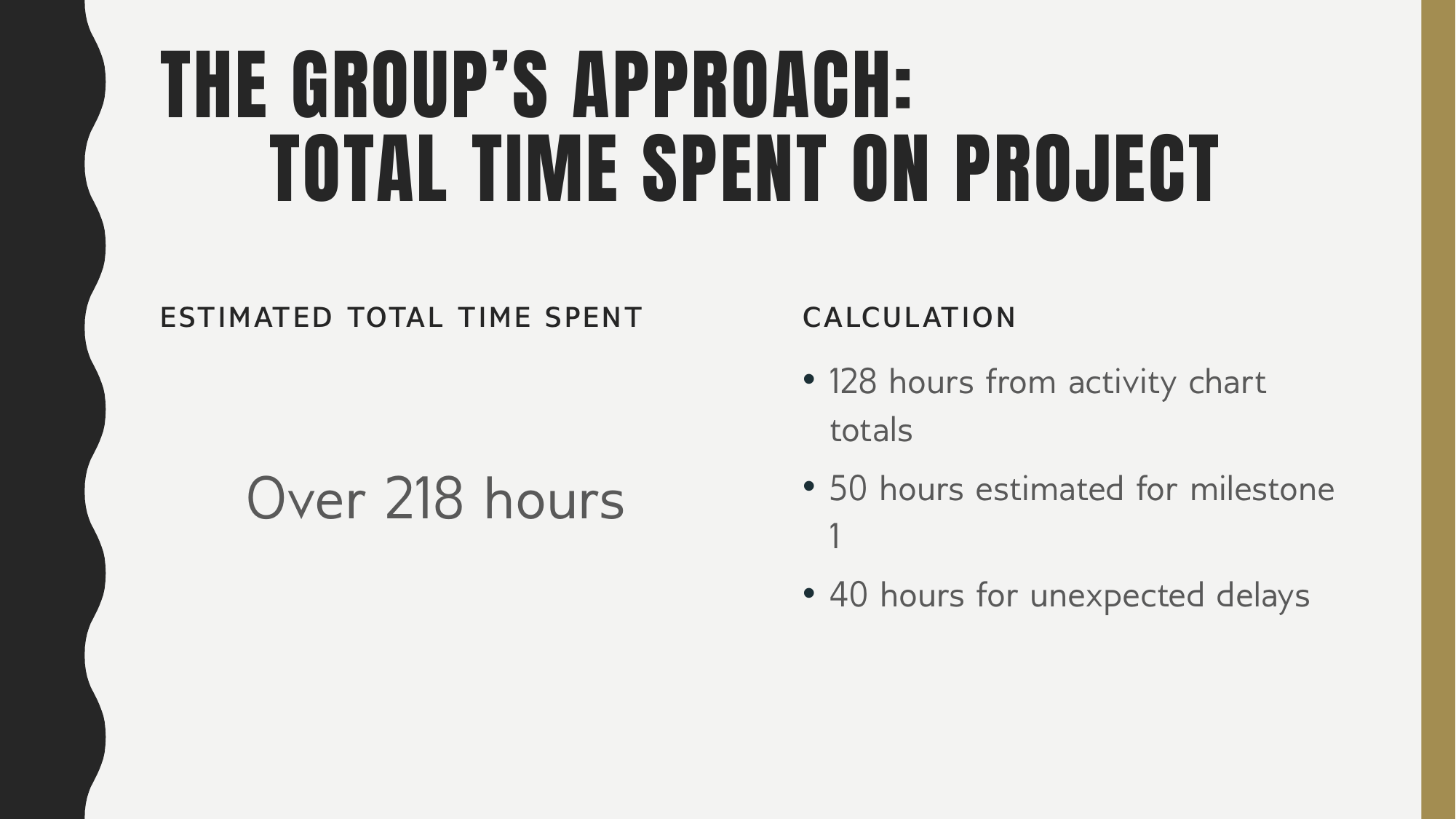

# The group’s approach: total time spent on project
Estimated total time spent
Calculation

Over 218 hours
128 hours from activity chart totals
50 hours estimated for milestone 1
40 hours for unexpected delays